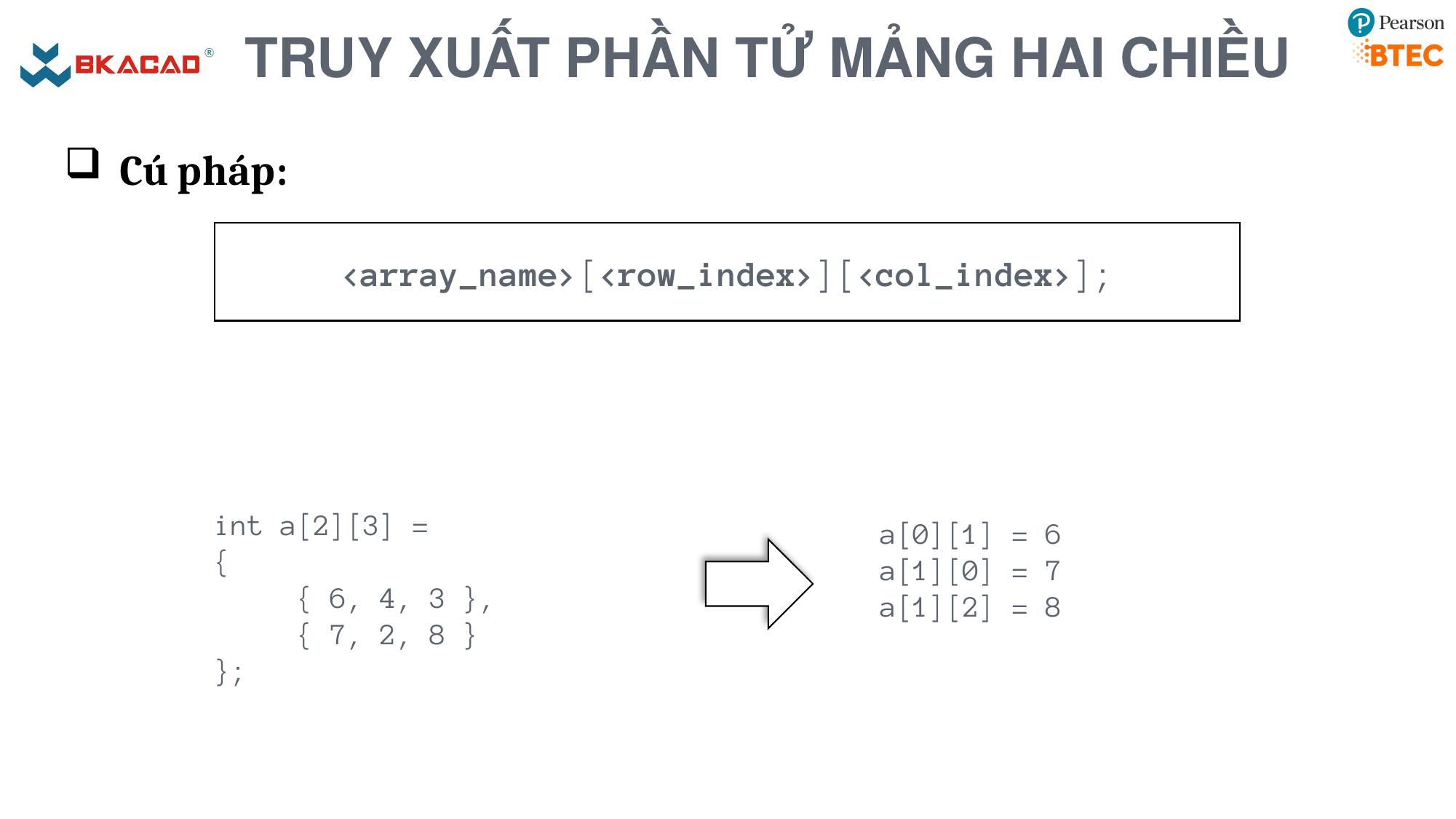

# TRUY XUẤT PHẦN TỬ MẢNG HAI CHIỀU
Cú pháp:
<array_name>[<row_index>][<col_index>];
int a[2][3] =
{
     { 6, 4, 3 },
     { 7, 2, 8 }
};
a[0][1] = 6
a[1][0] = 7
a[1][2] = 8